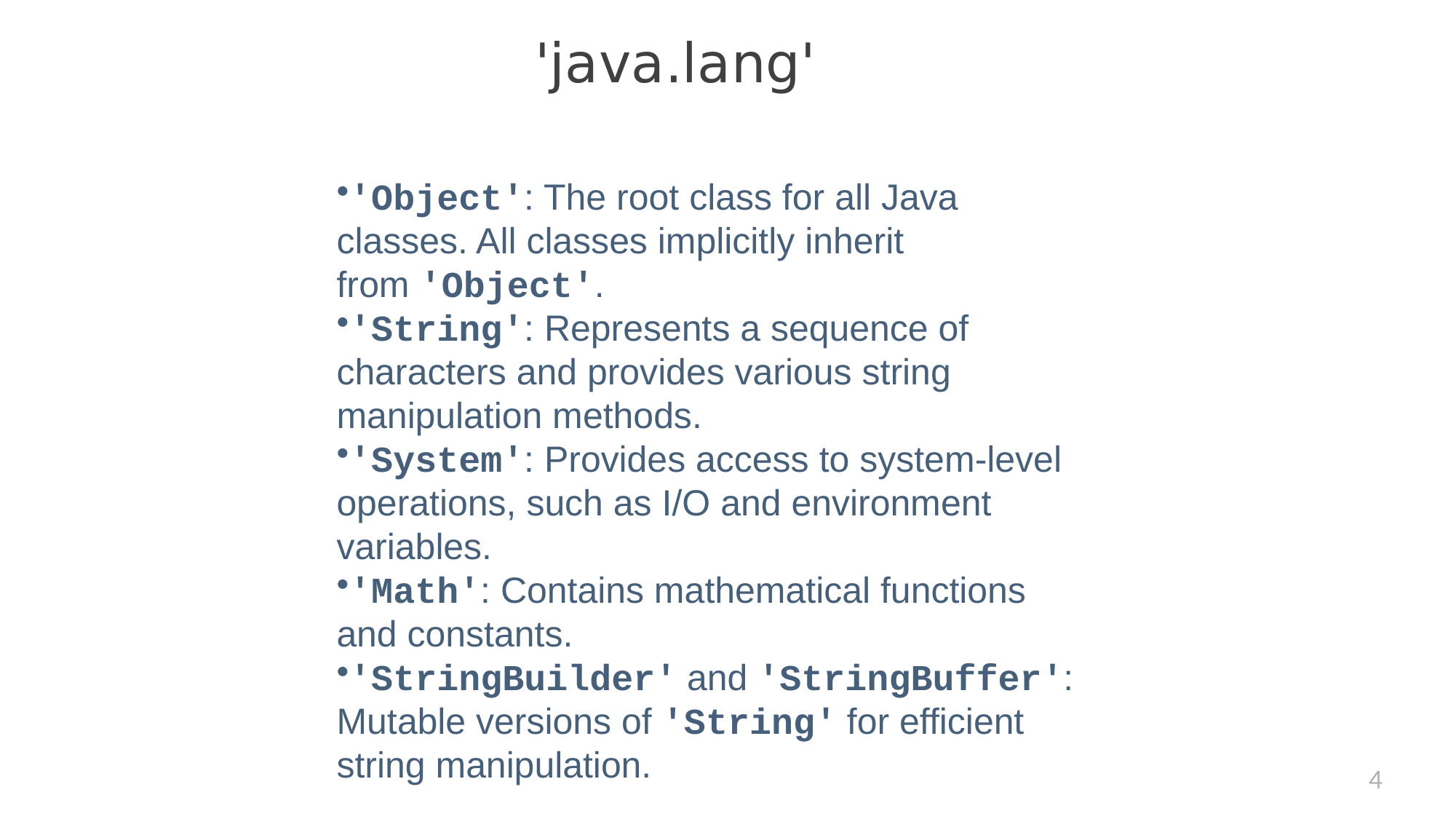

'java.lang'

'Object': The root class for all Java classes. All classes implicitly inherit from 'Object'.
'String': Represents a sequence of characters and provides various string manipulation methods.
'System': Provides access to system-level operations, such as I/O and environment variables.
'Math': Contains mathematical functions and constants.
'StringBuilder' and 'StringBuffer': Mutable versions of 'String' for efficient string manipulation.
4